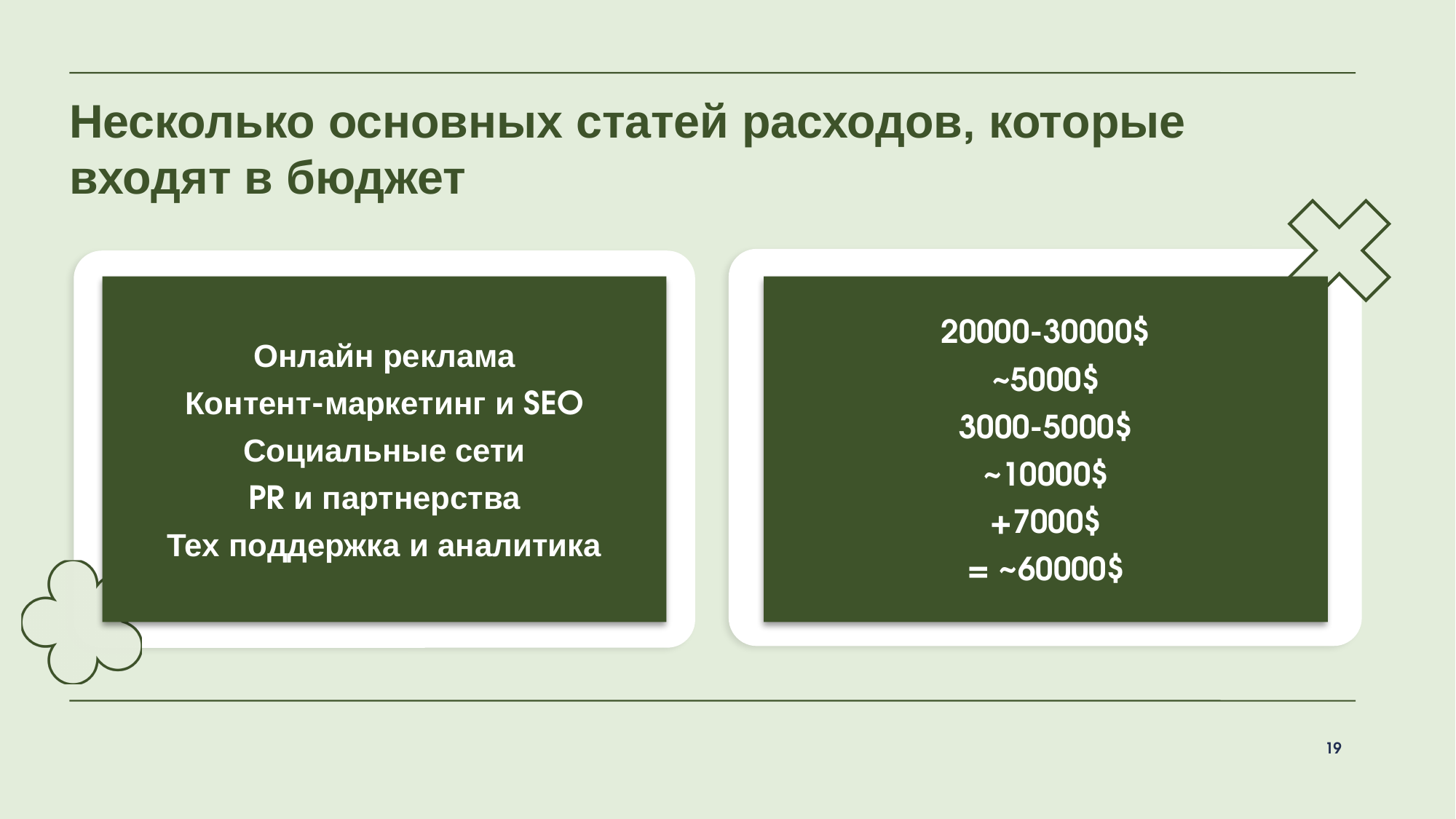

# Несколько основных статей расходов, которые входят в бюджет
Онлайн реклама
Контент-маркетинг и SEO
Социальные сети
PR и партнерства
Тех поддержка и аналитика
20000-30000$
~5000$
3000-5000$
~10000$
+7000$
= ~60000$
19